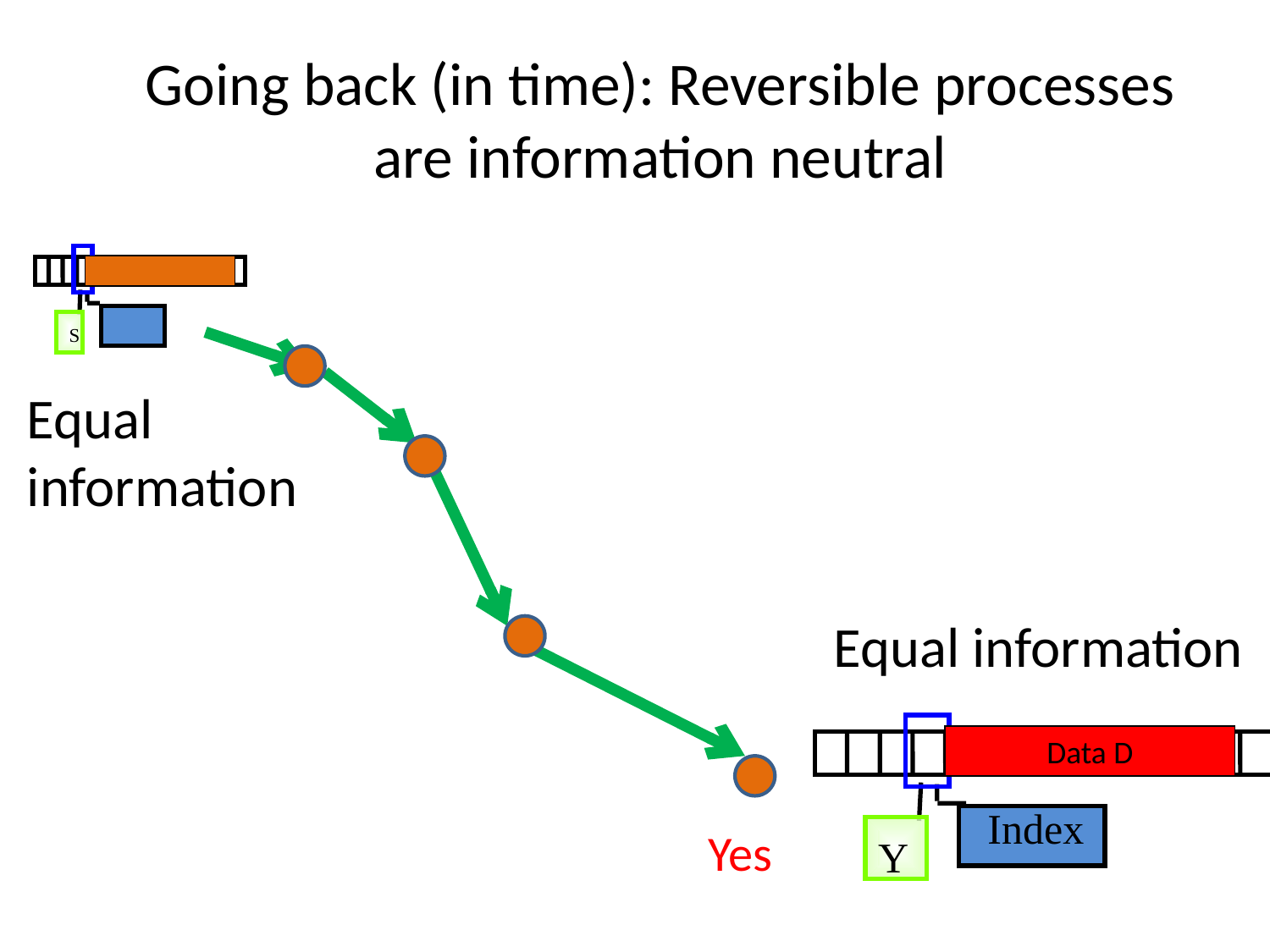

# Going back (in time): Reversible processes are information neutral

S

Equal
information

Equal information

Index

Y
Data D

Yes